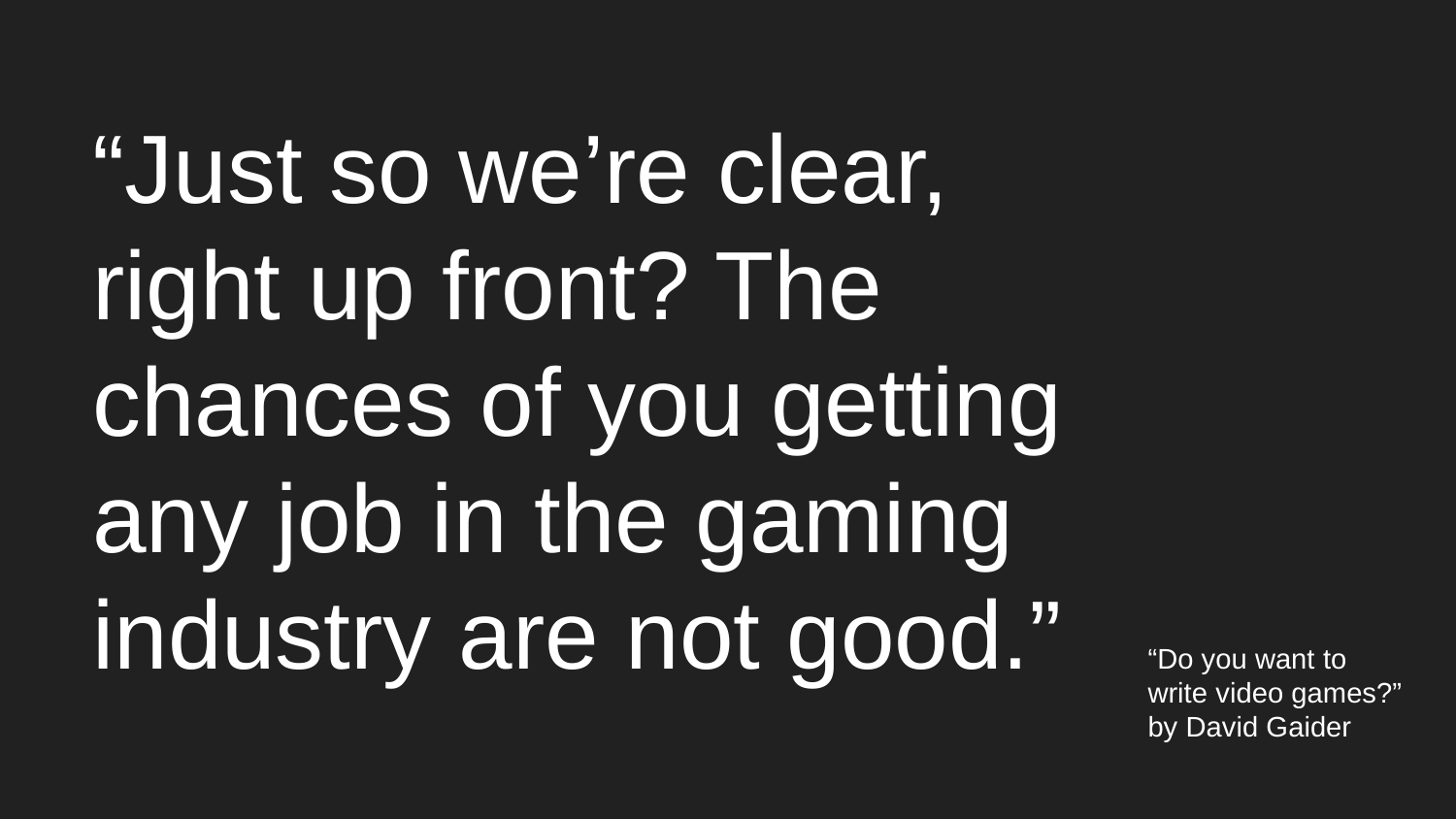

# “Just so we’re clear, right up front? The chances of you getting any job in the gaming industry are not good.”
“Do you want to write video games?” by David Gaider